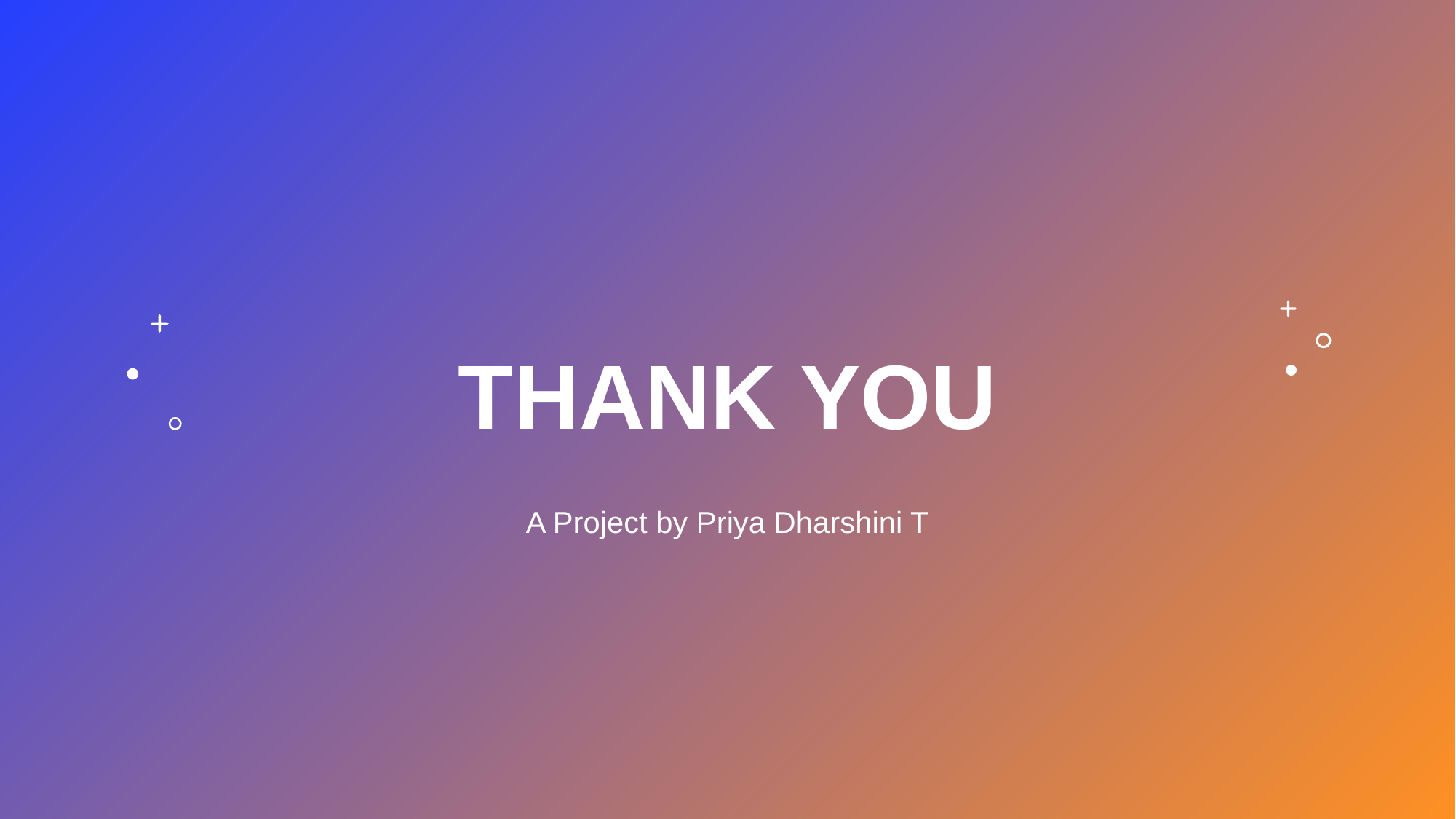

# Thank You
A Project by Priya Dharshini T